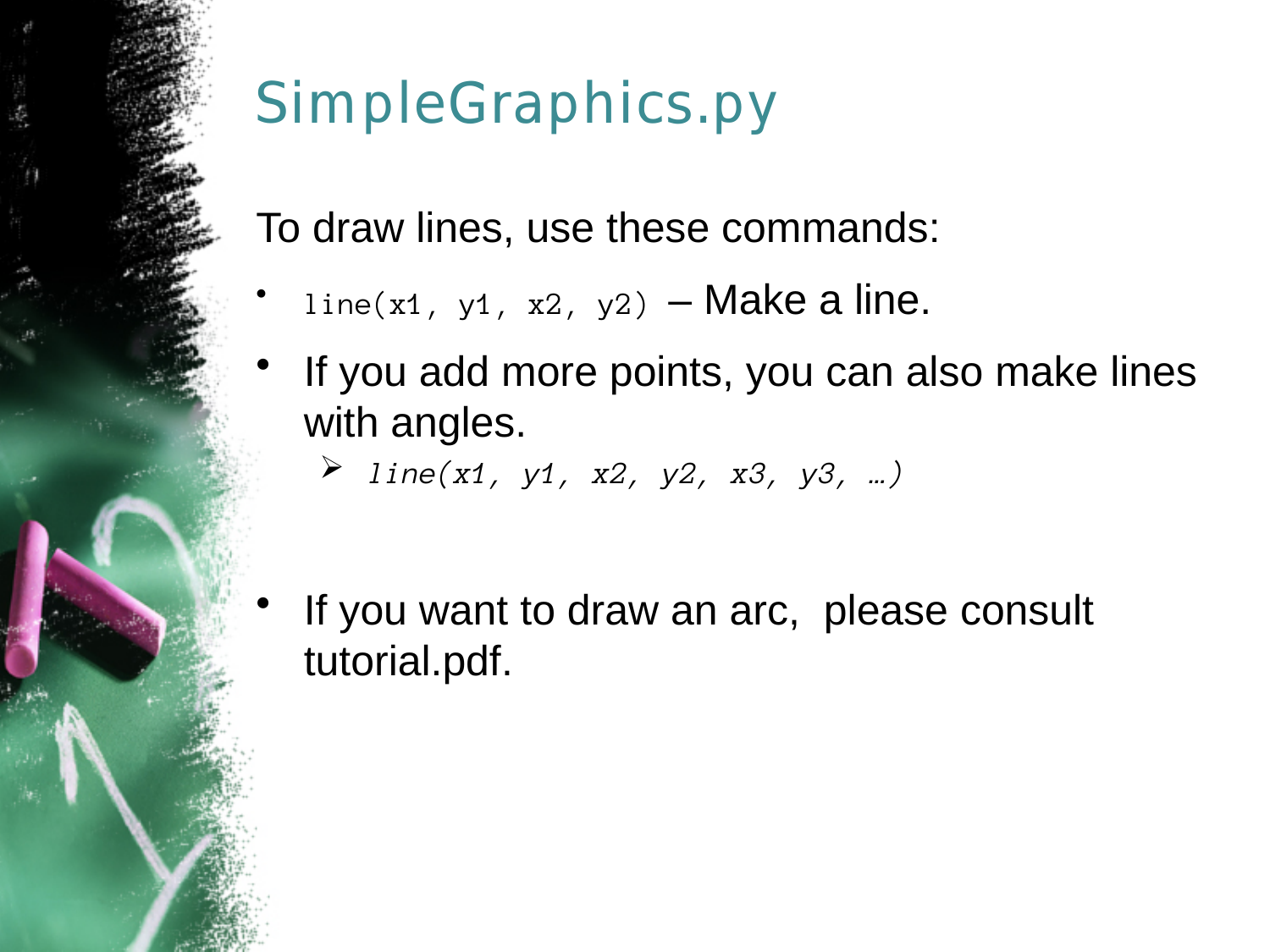

# SimpleGraphics.py
To draw lines, use these commands:
line(x1, y1, x2, y2) – Make a line.
If you add more points, you can also make lines with angles.
 line(x1, y1, x2, y2, x3, y3, …)

If you want to draw an arc,  please consult tutorial.pdf.